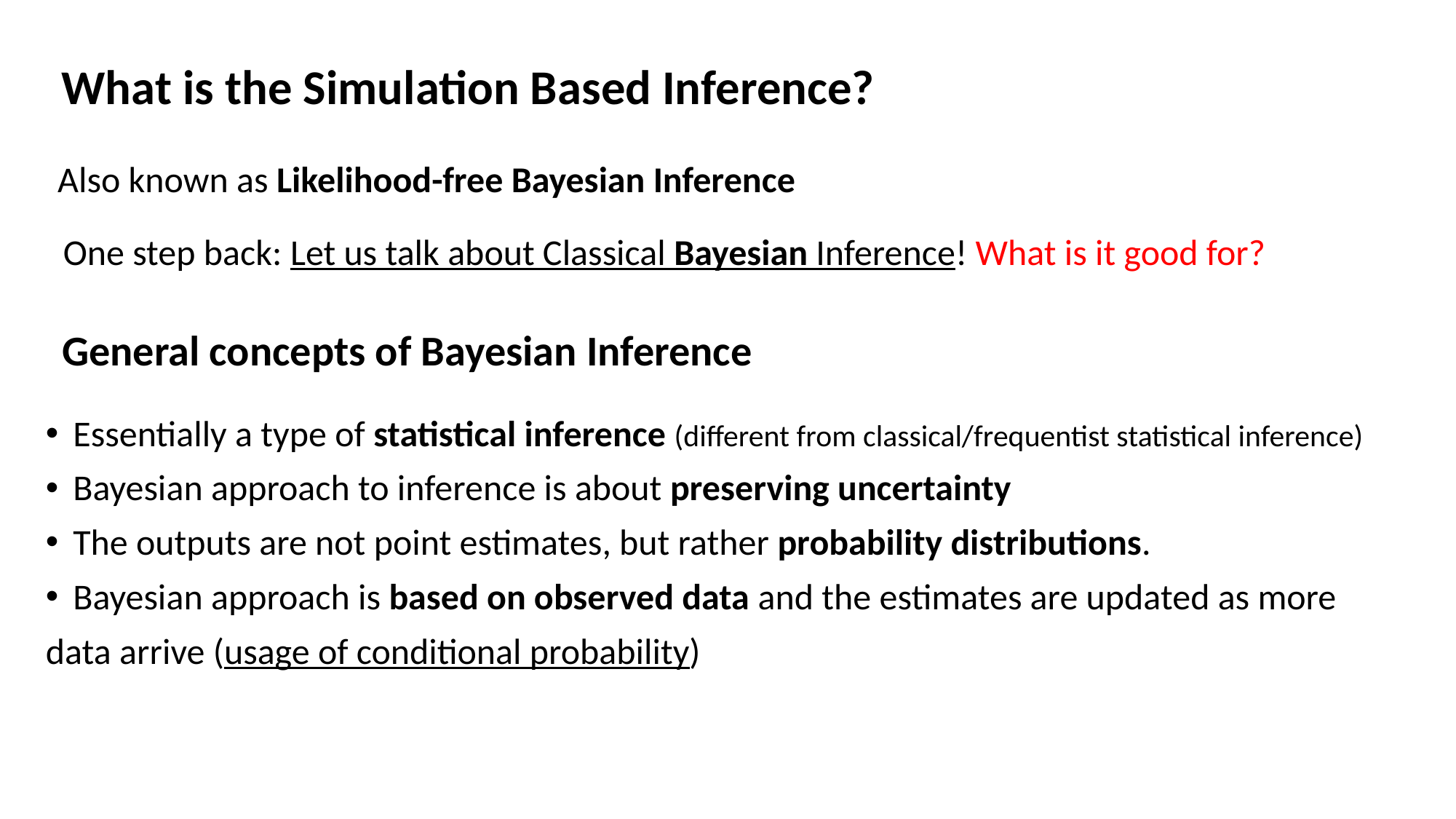

What is the Simulation Based Inference?
Also known as Likelihood-free Bayesian Inference
One step back: Let us talk about Classical Bayesian Inference! What is it good for?
General concepts of Bayesian Inference
Essentially a type of statistical inference (different from classical/frequentist statistical inference)
Bayesian approach to inference is about preserving uncertainty
The outputs are not point estimates, but rather probability distributions.
Bayesian approach is based on observed data and the estimates are updated as more
data arrive (usage of conditional probability)